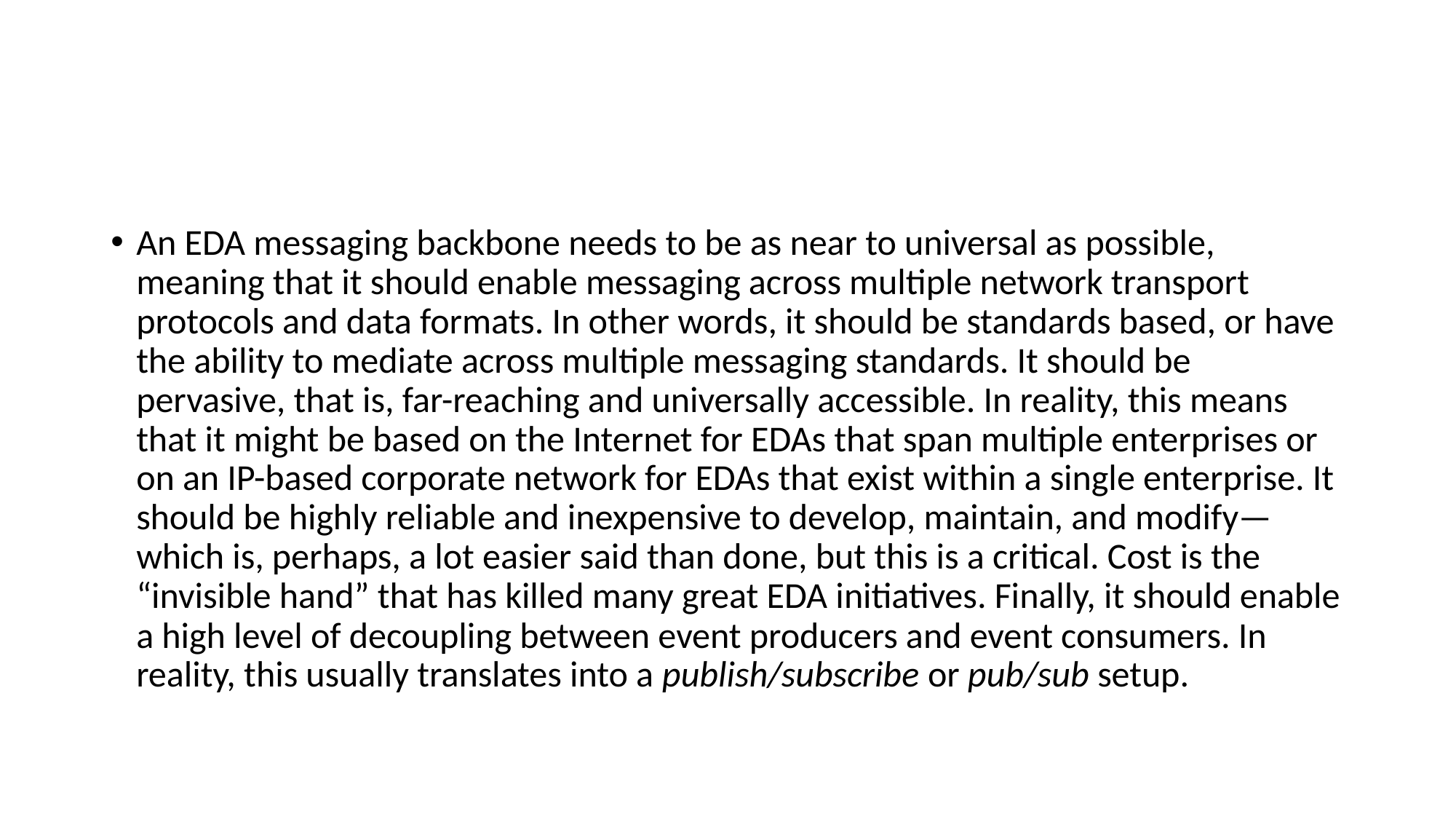

#
An EDA messaging backbone needs to be as near to universal as possible, meaning that it should enable messaging across multiple network transport protocols and data formats. In other words, it should be standards based, or have the ability to mediate across multiple messaging standards. It should be pervasive, that is, far-reaching and universally accessible. In reality, this means that it might be based on the Internet for EDAs that span multiple enterprises or on an IP-based corporate network for EDAs that exist within a single enterprise. It should be highly reliable and inexpensive to develop, maintain, and modify—which is, perhaps, a lot easier said than done, but this is a critical. Cost is the “invisible hand” that has killed many great EDA initiatives. Finally, it should enable a high level of decoupling between event producers and event consumers. In reality, this usually translates into a publish/subscribe or pub/sub setup.